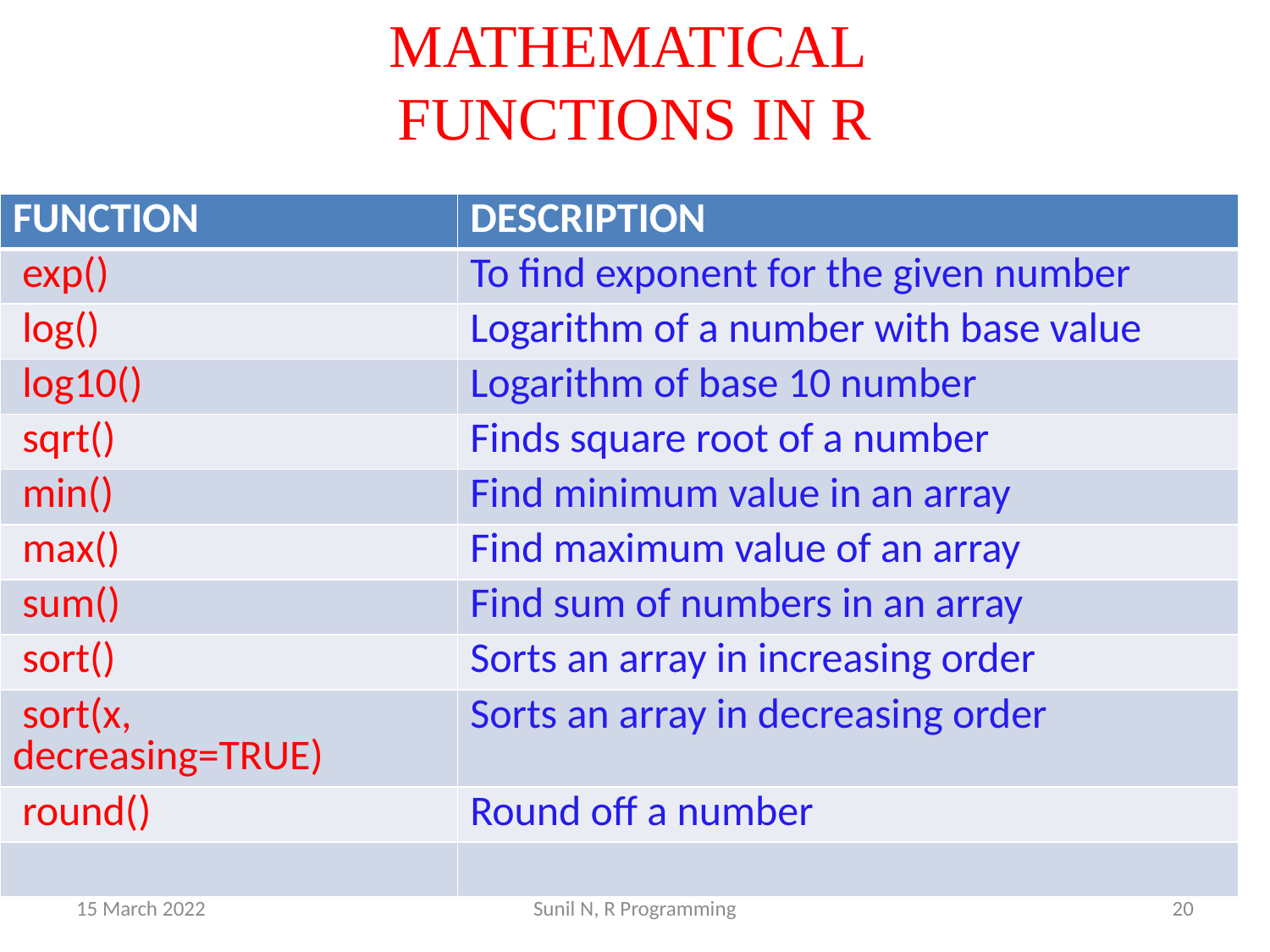

# MATHEMATICAL FUNCTIONS IN R
| FUNCTION | DESCRIPTION |
| --- | --- |
| exp() | To find exponent for the given number |
| log() | Logarithm of a number with base value |
| log10() | Logarithm of base 10 number |
| sqrt() | Finds square root of a number |
| min() | Find minimum value in an array |
| max() | Find maximum value of an array |
| sum() | Find sum of numbers in an array |
| sort() | Sorts an array in increasing order |
| sort(x, decreasing=TRUE) | Sorts an array in decreasing order |
| round() | Round off a number |
|  |  |
15 March 2022
Sunil N, R Programming
20